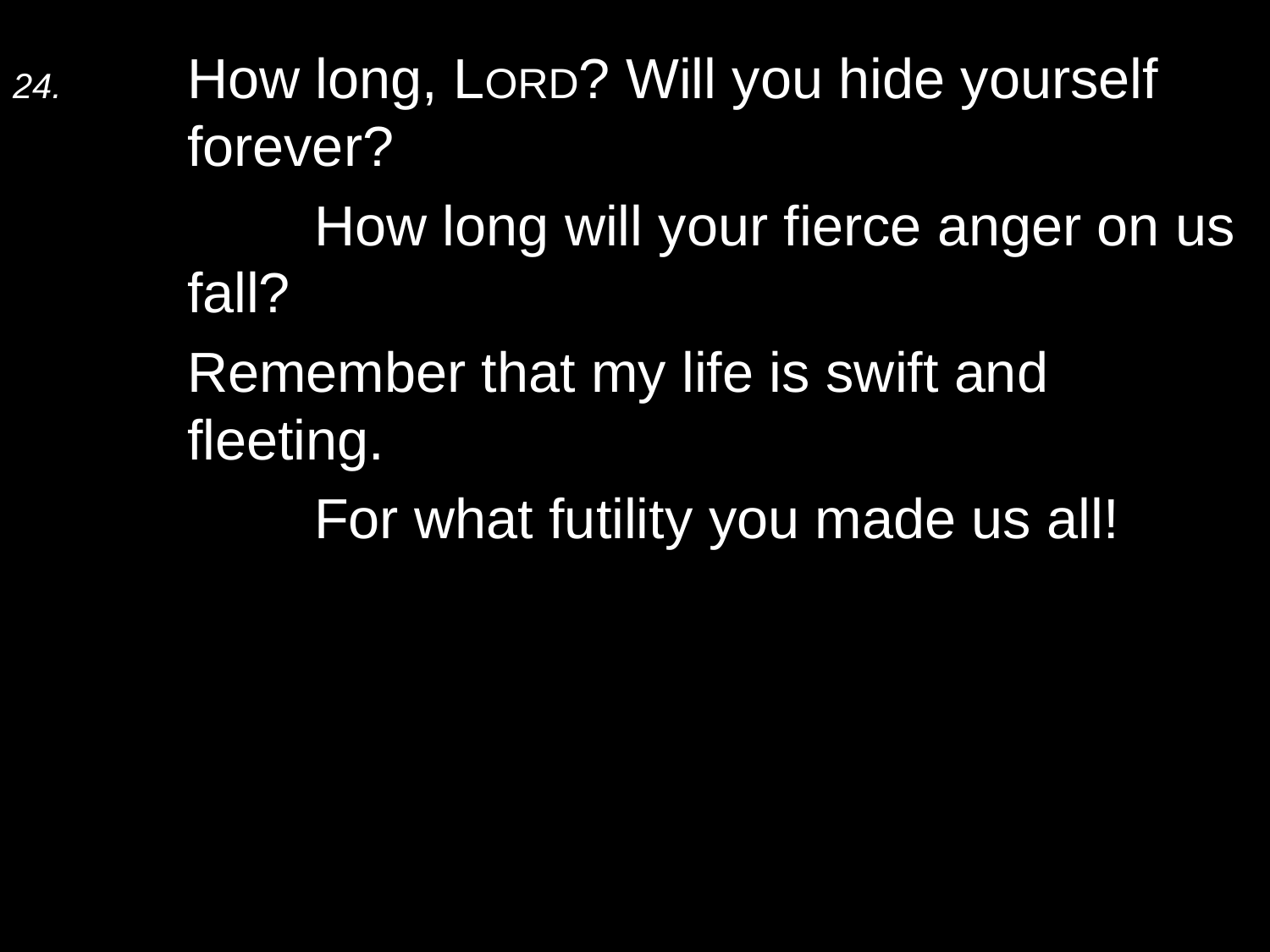

24.	How long, Lord? Will you hide yourself 	forever?
		How long will your fierce anger on us fall?
	Remember that my life is swift and fleeting.
		For what futility you made us all!